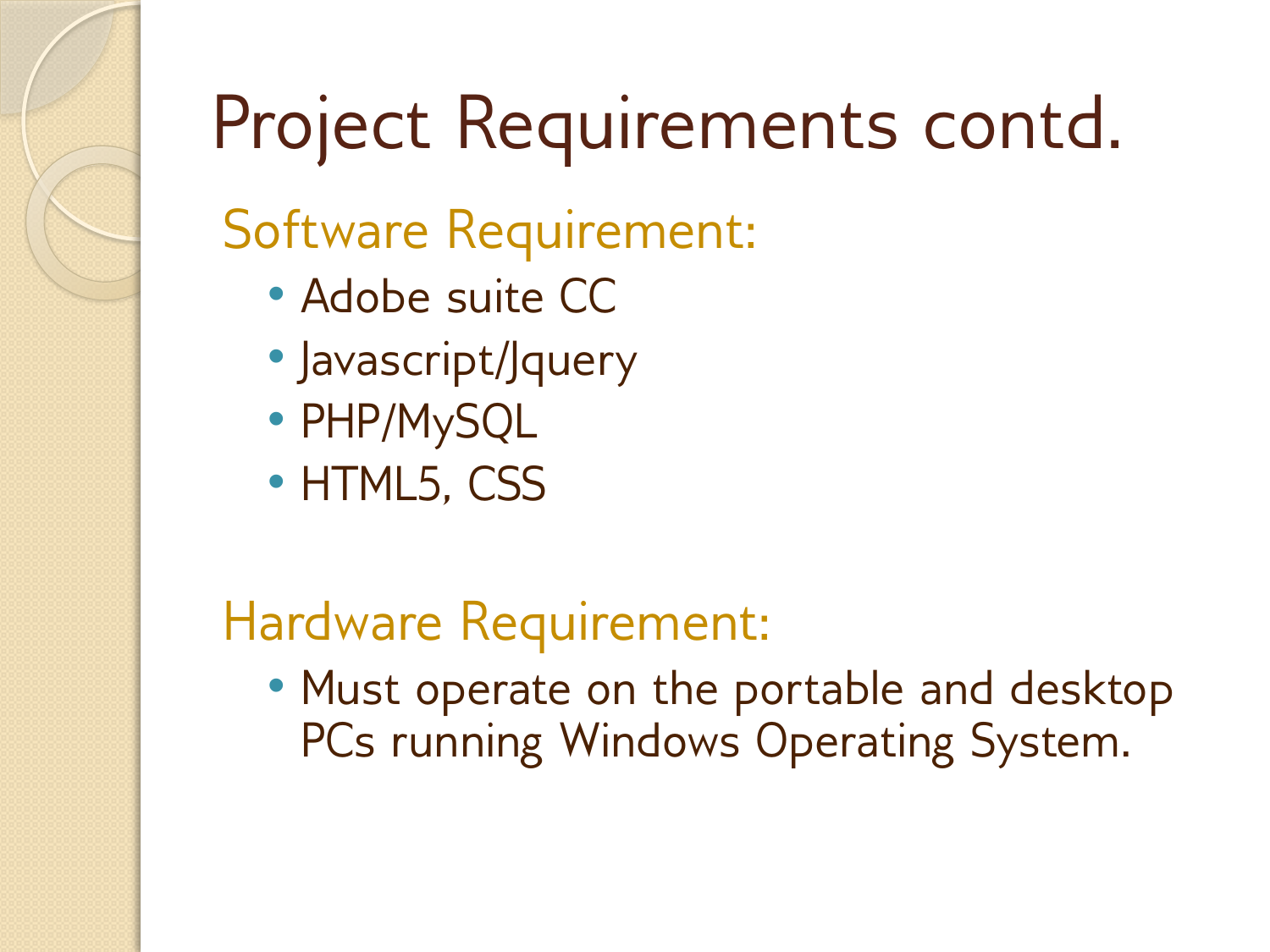

# Project Requirements contd.
Software Requirement:
Adobe suite CC
Javascript/Jquery
PHP/MySQL
HTML5, CSS

Hardware Requirement:
Must operate on the portable and desktop PCs running Windows Operating System.